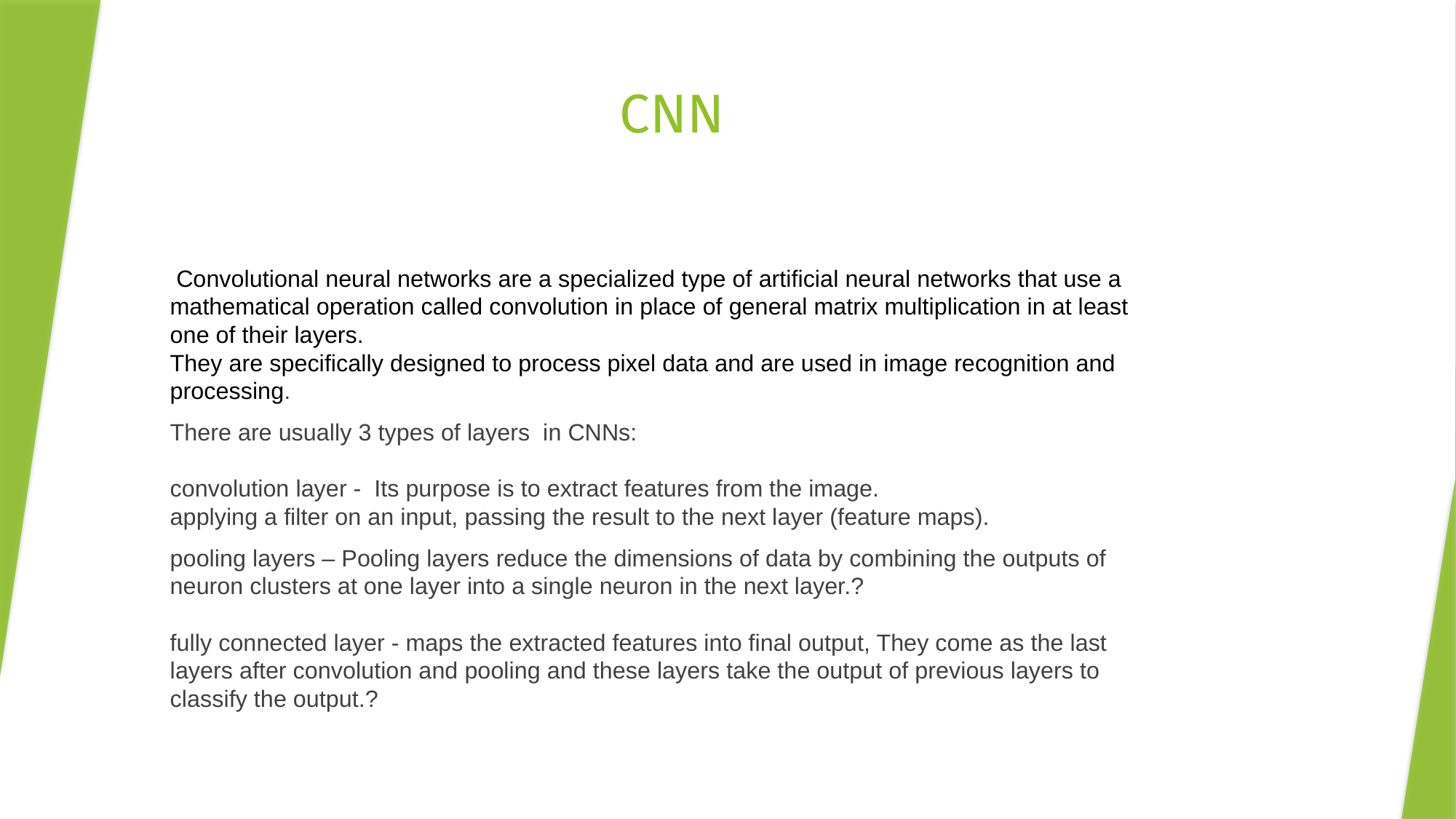

# CNN
 Convolutional neural networks are a specialized type of artificial neural networks that use a mathematical operation called convolution in place of general matrix multiplication in at least one of their layers.
They are specifically designed to process pixel data and are used in image recognition and processing.
There are usually 3 types of layers  in CNNs:
convolution layer -  Its purpose is to extract features from the image.
applying a filter on an input, passing the result to the next layer (feature maps).
pooling layers – Pooling layers reduce the dimensions of data by combining the outputs of neuron clusters at one layer into a single neuron in the next layer.?
fully connected layer - maps the extracted features into final output, They come as the last layers after convolution and pooling and these layers take the output of previous layers to classify the output.?